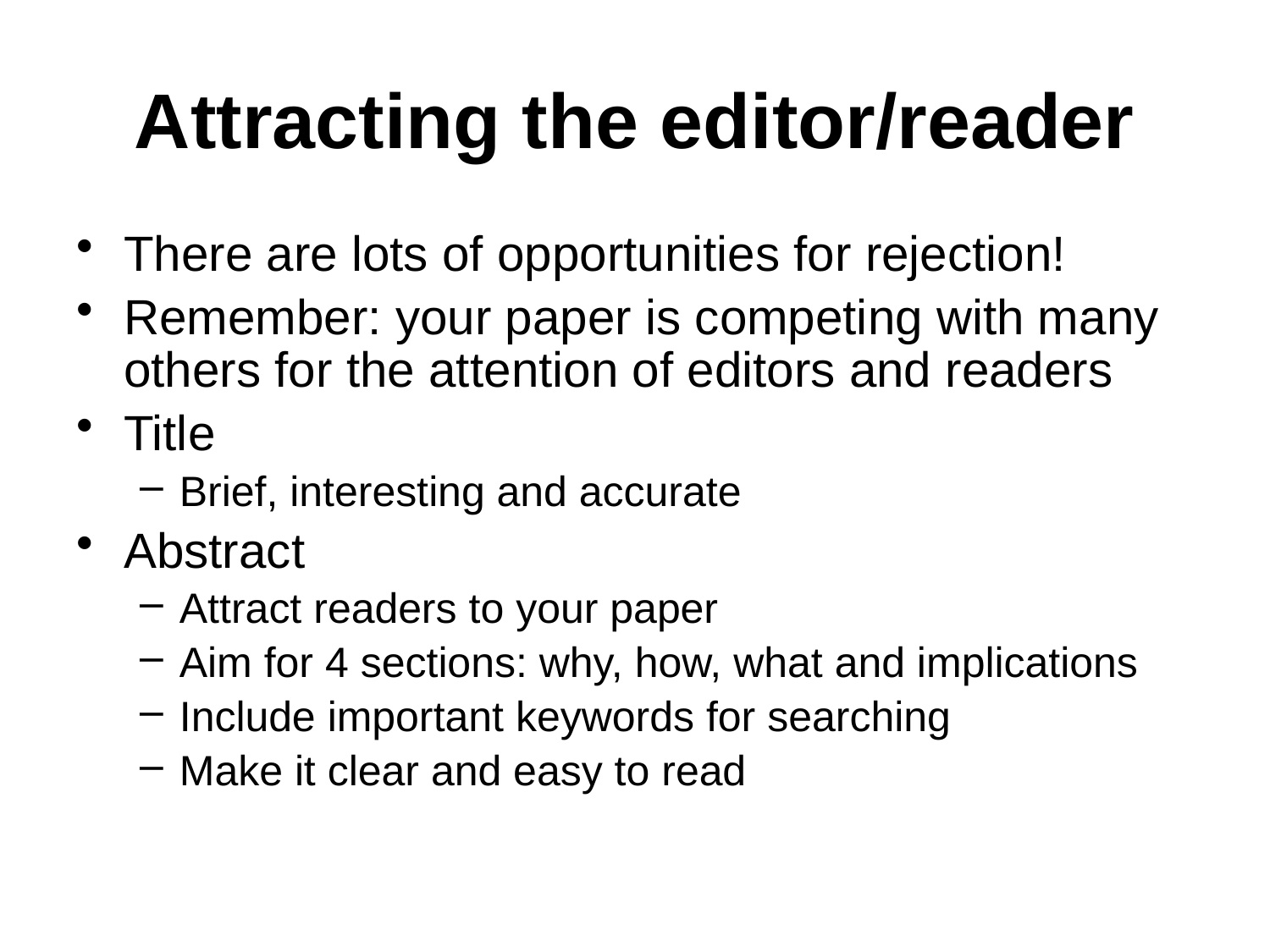

# Attracting the editor/reader
There are lots of opportunities for rejection!
Remember: your paper is competing with many others for the attention of editors and readers
Title
Brief, interesting and accurate
Abstract
Attract readers to your paper
Aim for 4 sections: why, how, what and implications
Include important keywords for searching
Make it clear and easy to read